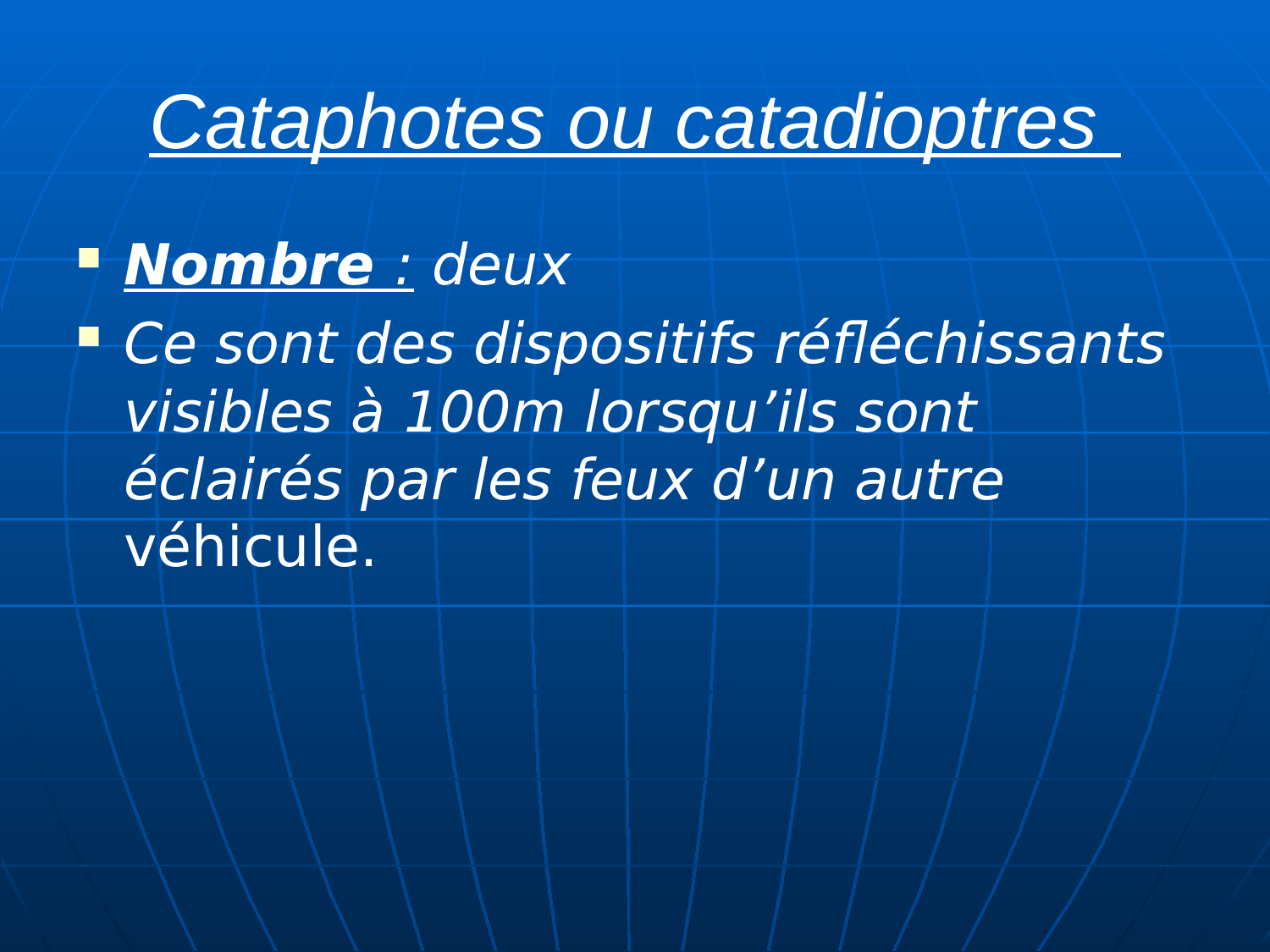

# Cataphotes ou catadioptres
Nombre : deux
Ce sont des dispositifs réfléchissants visibles à 100m lorsqu’ils sont éclairés par les feux d’un autre véhicule.